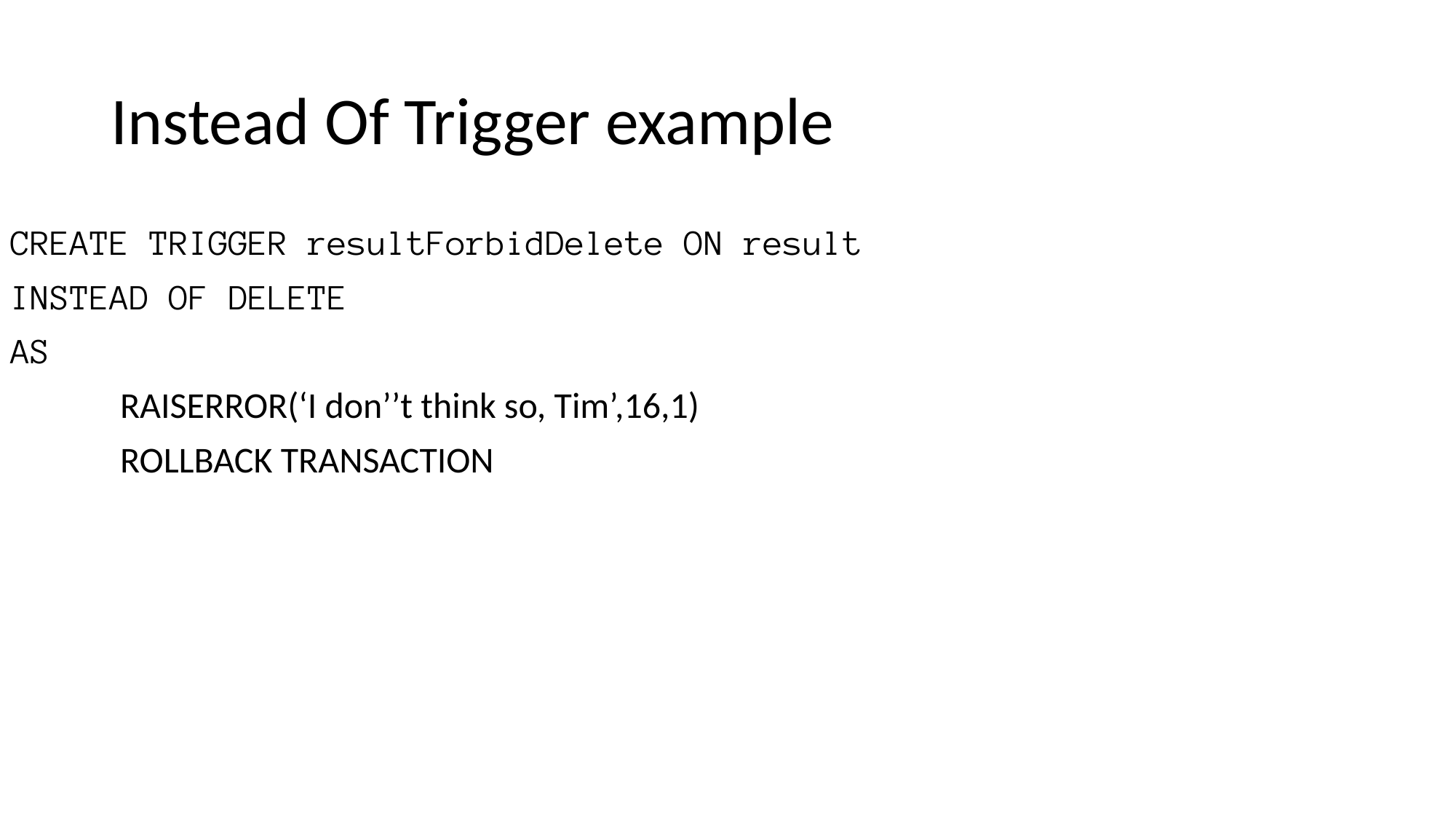

# Instead Of Trigger example
CREATE TRIGGER resultForbidDelete ON result
INSTEAD OF DELETE
AS
	RAISERROR(‘I don’’t think so, Tim’,16,1)
	ROLLBACK TRANSACTION